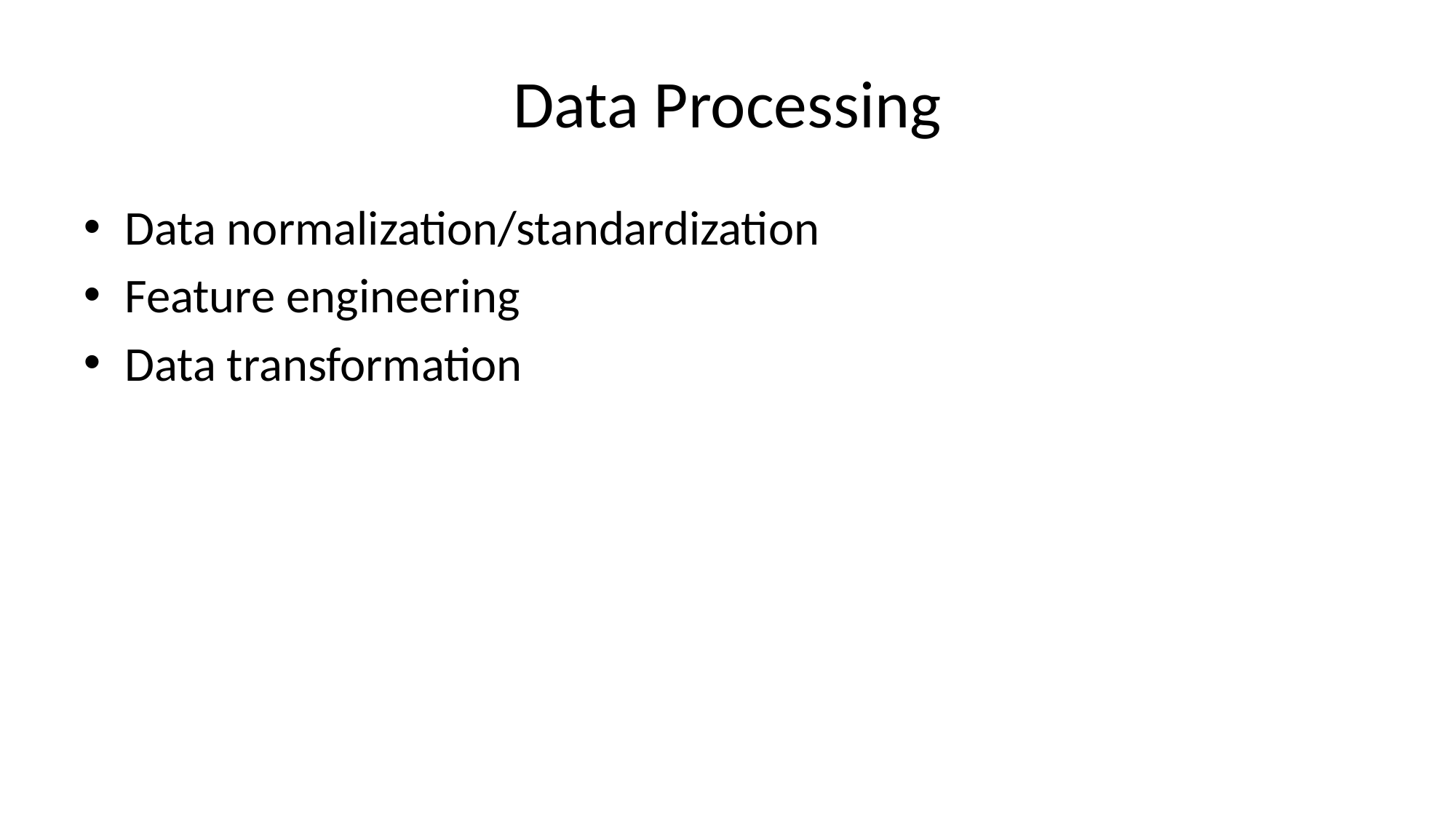

# Data Processing
Data normalization/standardization
Feature engineering
Data transformation